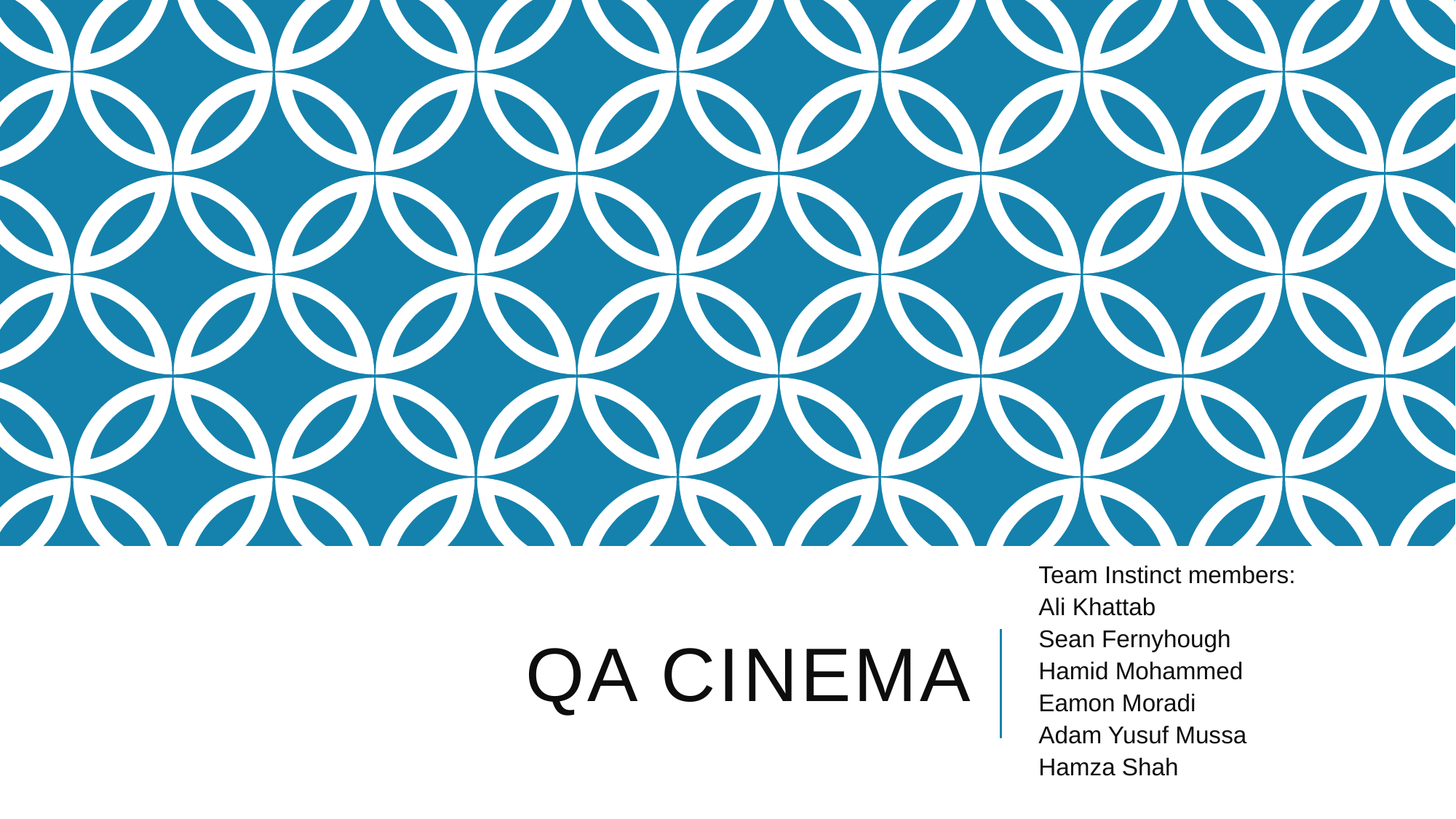

Team Instinct members:
Ali Khattab
Sean Fernyhough
Hamid Mohammed
Eamon Moradi
Adam Yusuf Mussa
Hamza Shah
# QA Cinema